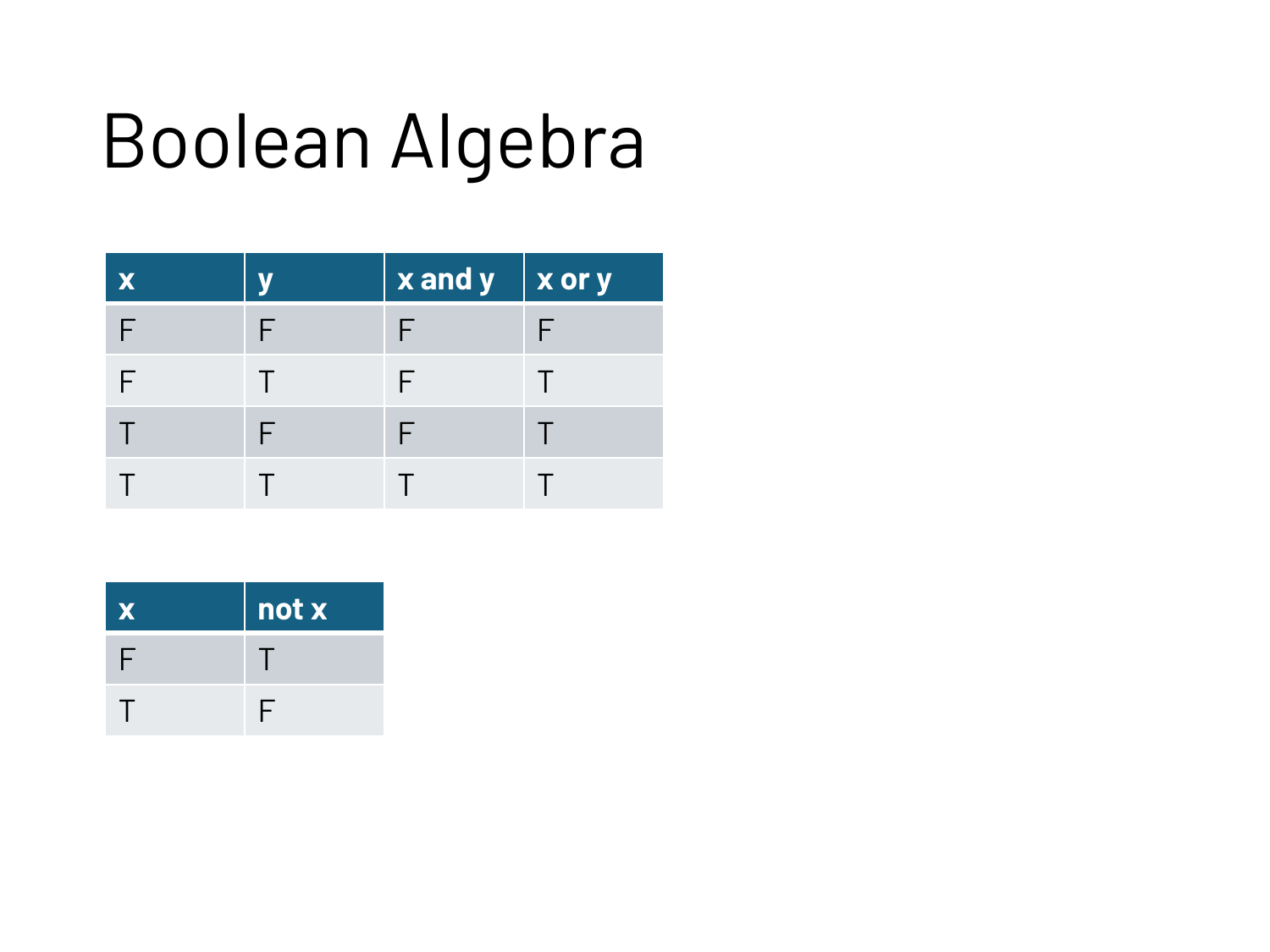

# Boolean Algebra
| x | y | x and y | x or y |
| --- | --- | --- | --- |
| F | F | F | F |
| F | T | F | T |
| T | F | F | T |
| T | T | T | T |
| x | not x |
| --- | --- |
| F | T |
| T | F |